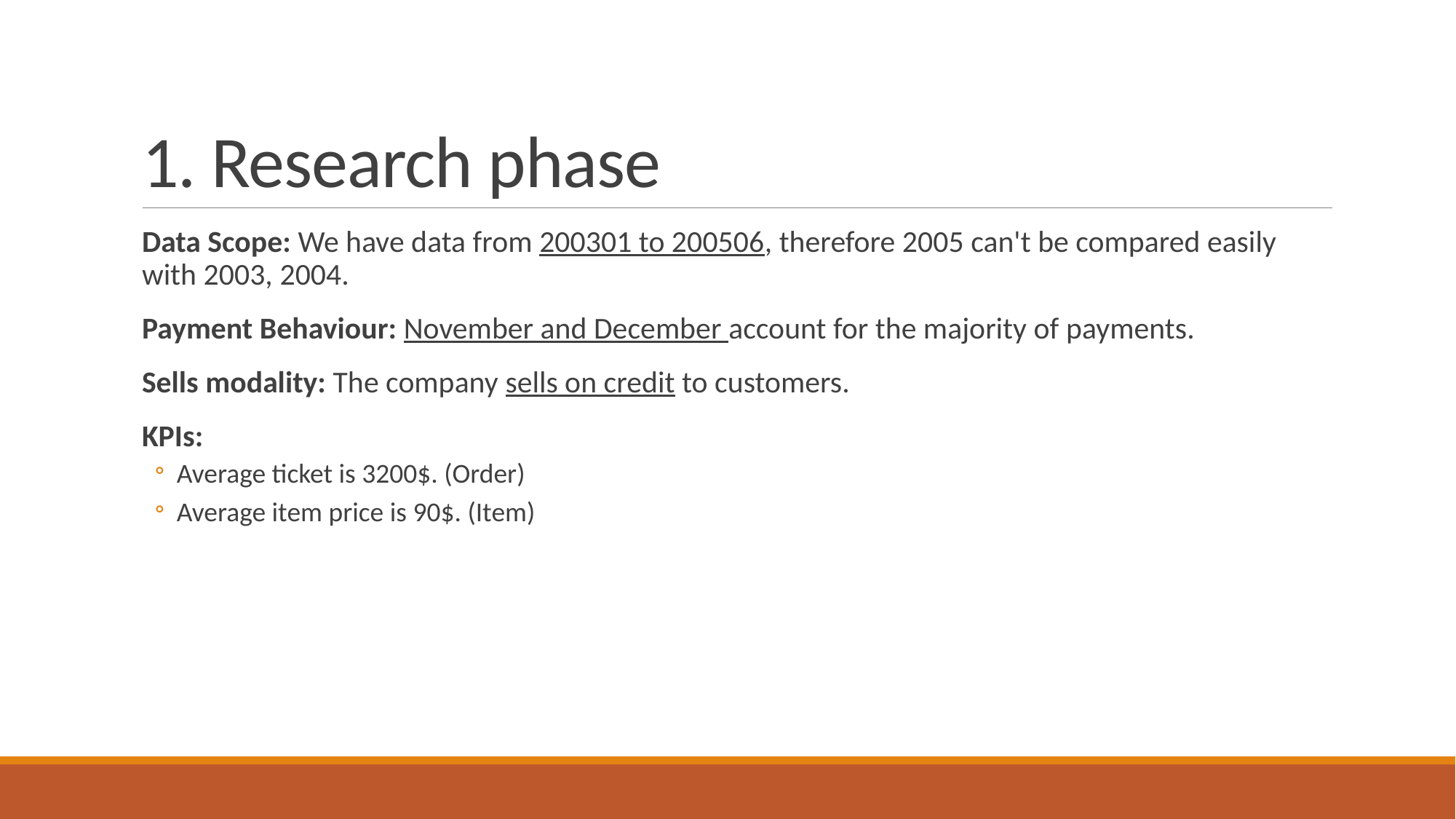

# 1. Research phase
Data Scope: We have data from 200301 to 200506, therefore 2005 can't be compared easily with 2003, 2004.
Payment Behaviour: November and December account for the majority of payments.
Sells modality: The company sells on credit to customers.
KPIs:
Average ticket is 3200$. (Order)
Average item price is 90$. (Item)